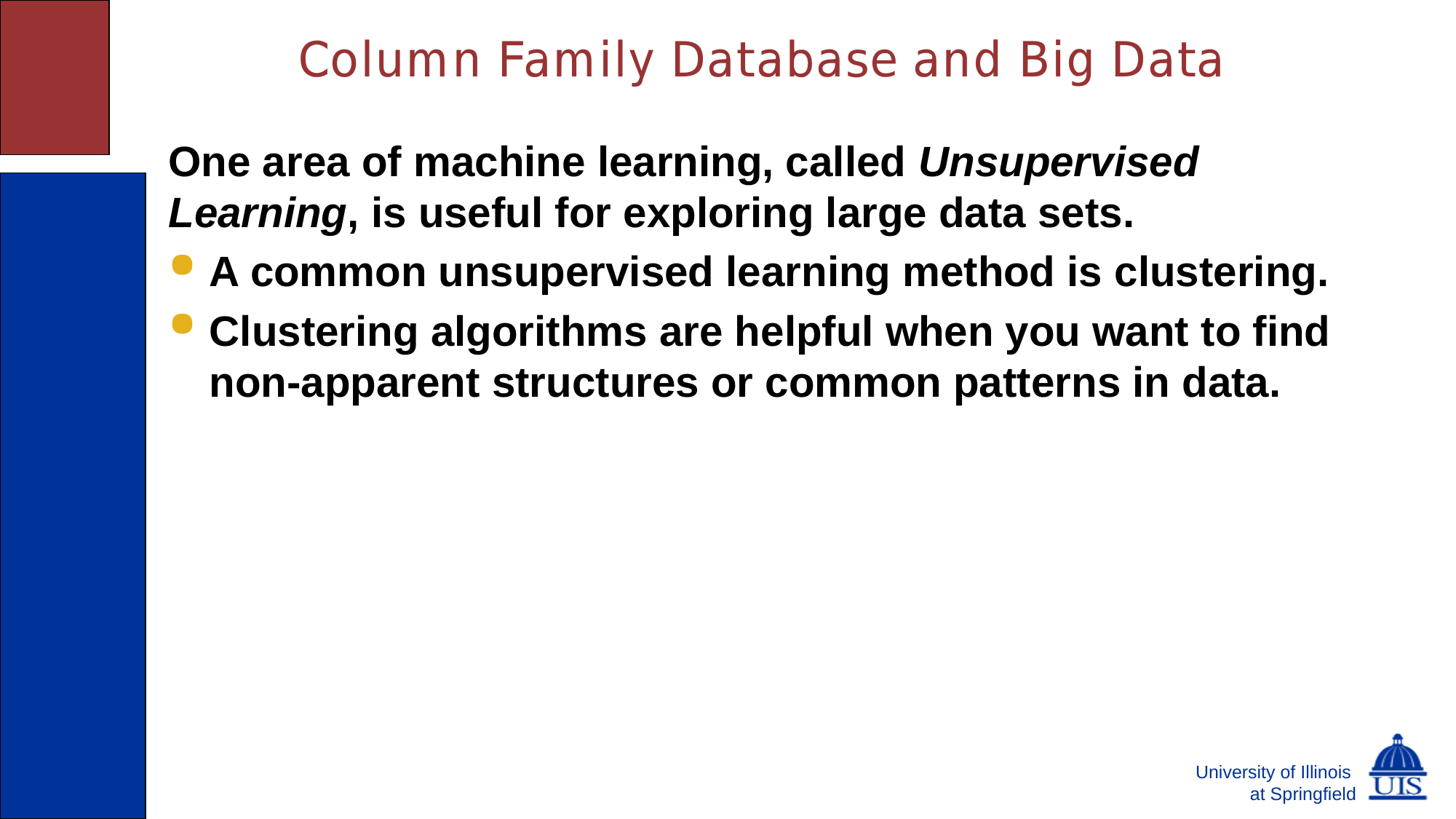

# Column Family Database and Big Data
One area of machine learning, called Unsupervised Learning, is useful for exploring large data sets.
A common unsupervised learning method is clustering.
Clustering algorithms are helpful when you want to find non-apparent structures or common patterns in data.